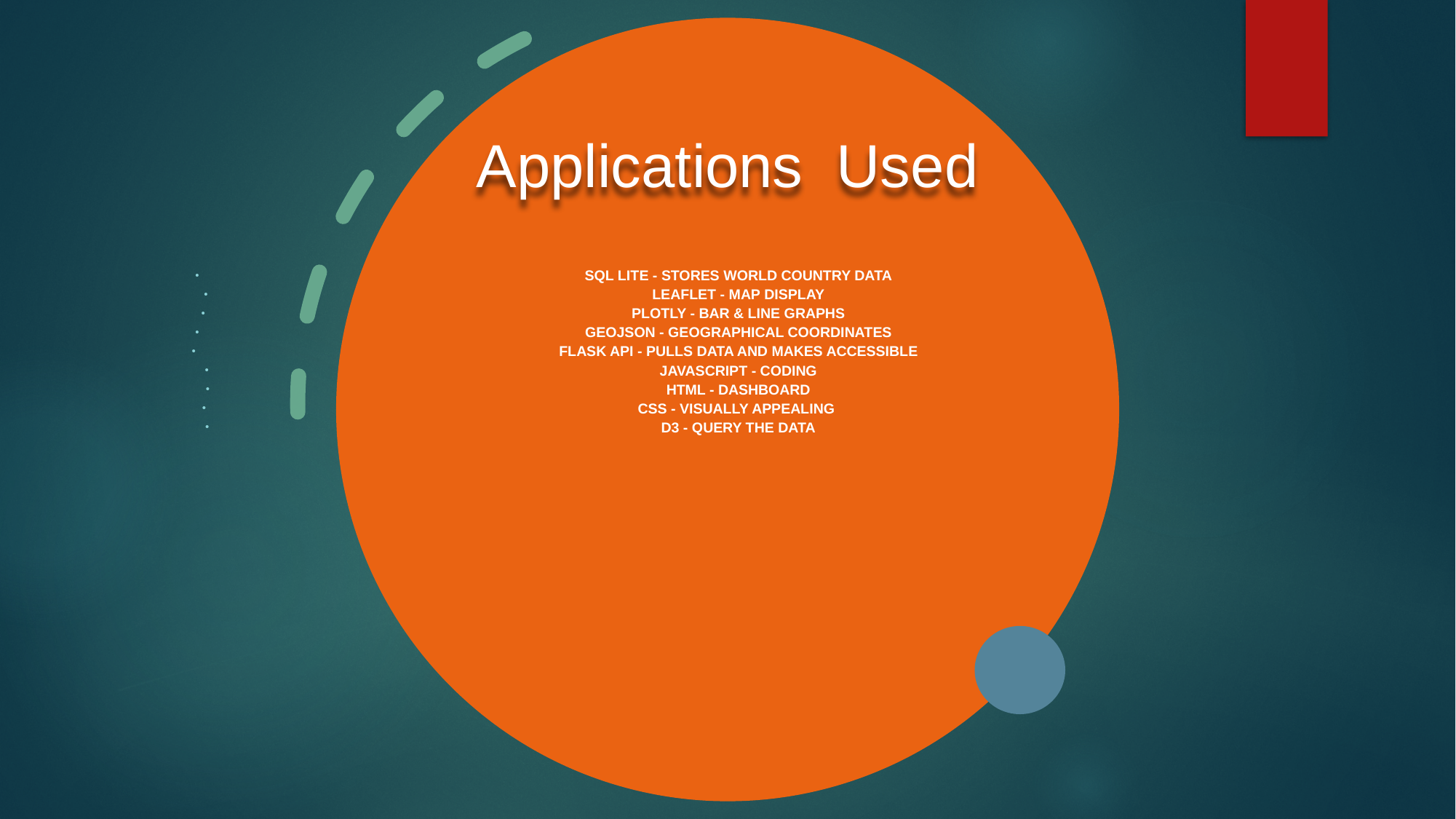

# Applications  Used
SQL LITE - stores world country data
Leaflet - map display
Plotly - bar & line graphs
Geojson - geographical coordinates
Flask api - pulls data and makes accessible
Javascript - coding
Html - dashboard
Css - visually appealing
D3 - query the data